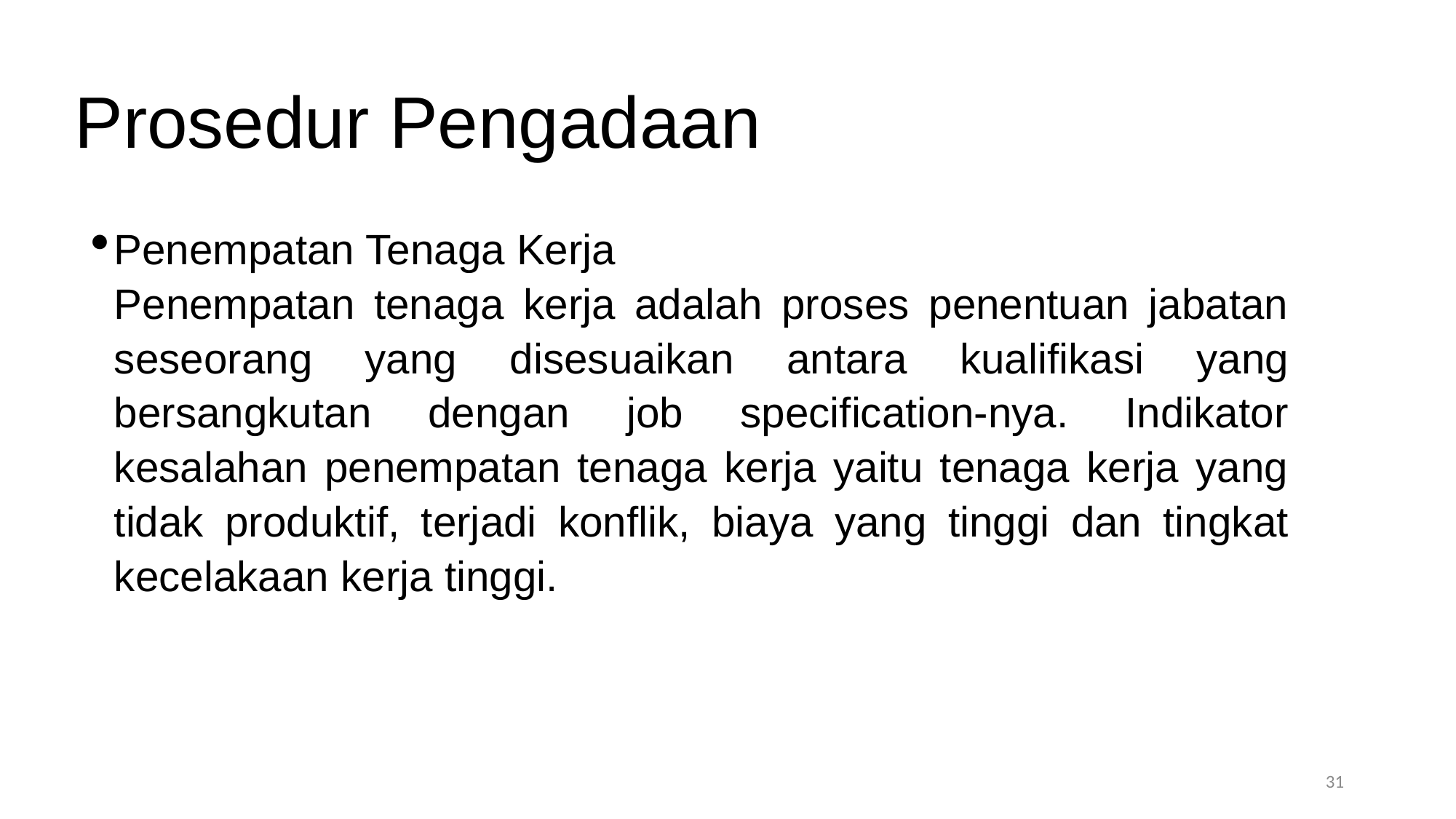

Prosedur Pengadaan
Penempatan Tenaga Kerja
Penempatan tenaga kerja adalah proses penentuan jabatan seseorang yang disesuaikan antara kualifikasi yang bersangkutan dengan job specification-nya. Indikator kesalahan penempatan tenaga kerja yaitu tenaga kerja yang tidak produktif, terjadi konflik, biaya yang tinggi dan tingkat kecelakaan kerja tinggi.
31